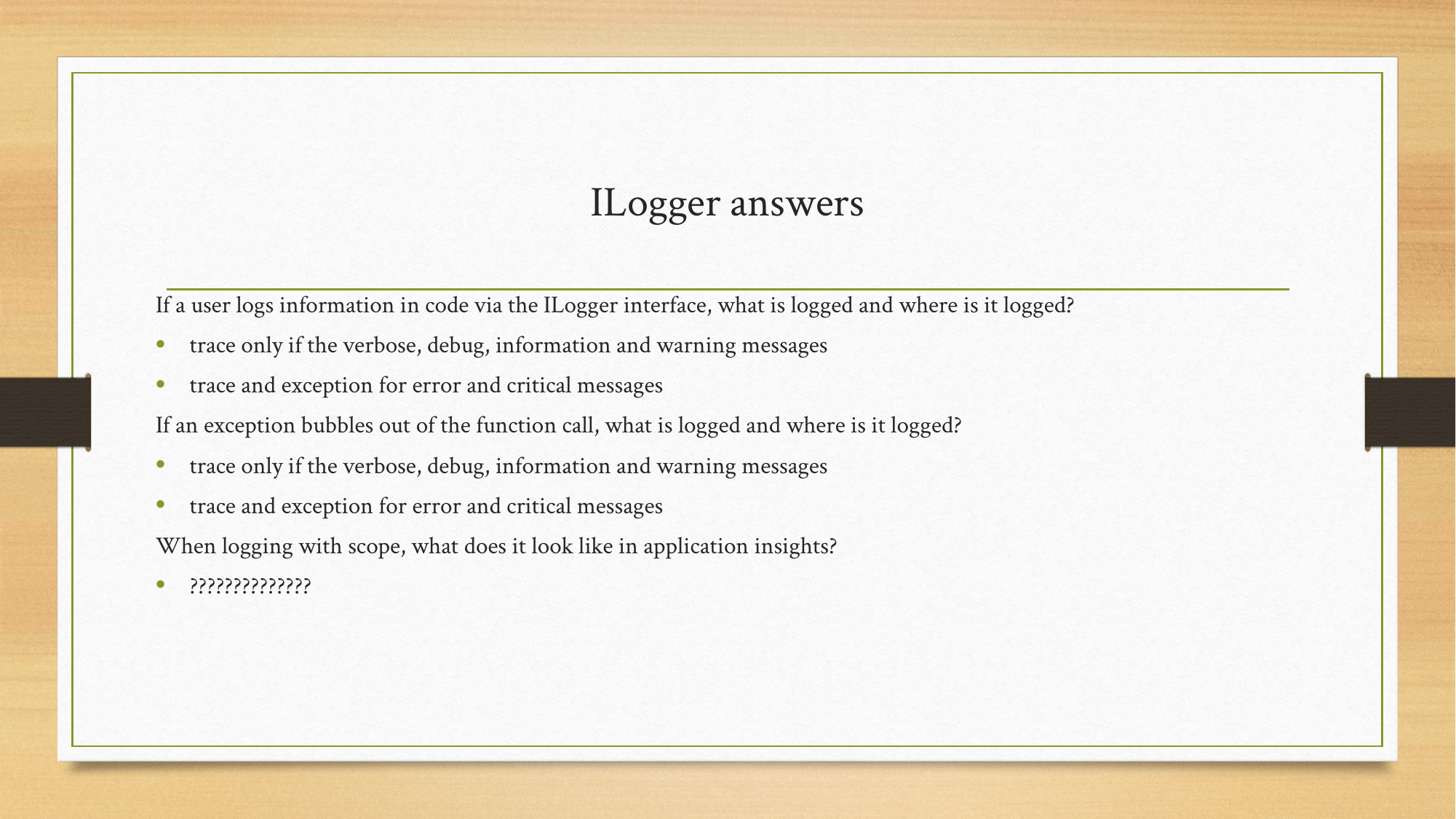

# ILogger answers
If a user logs information in code via the ILogger interface, what is logged and where is it logged?
trace only if the verbose, debug, information and warning messages
trace and exception for error and critical messages
If an exception bubbles out of the function call, what is logged and where is it logged?
trace only if the verbose, debug, information and warning messages
trace and exception for error and critical messages
When logging with scope, what does it look like in application insights?
??????????????